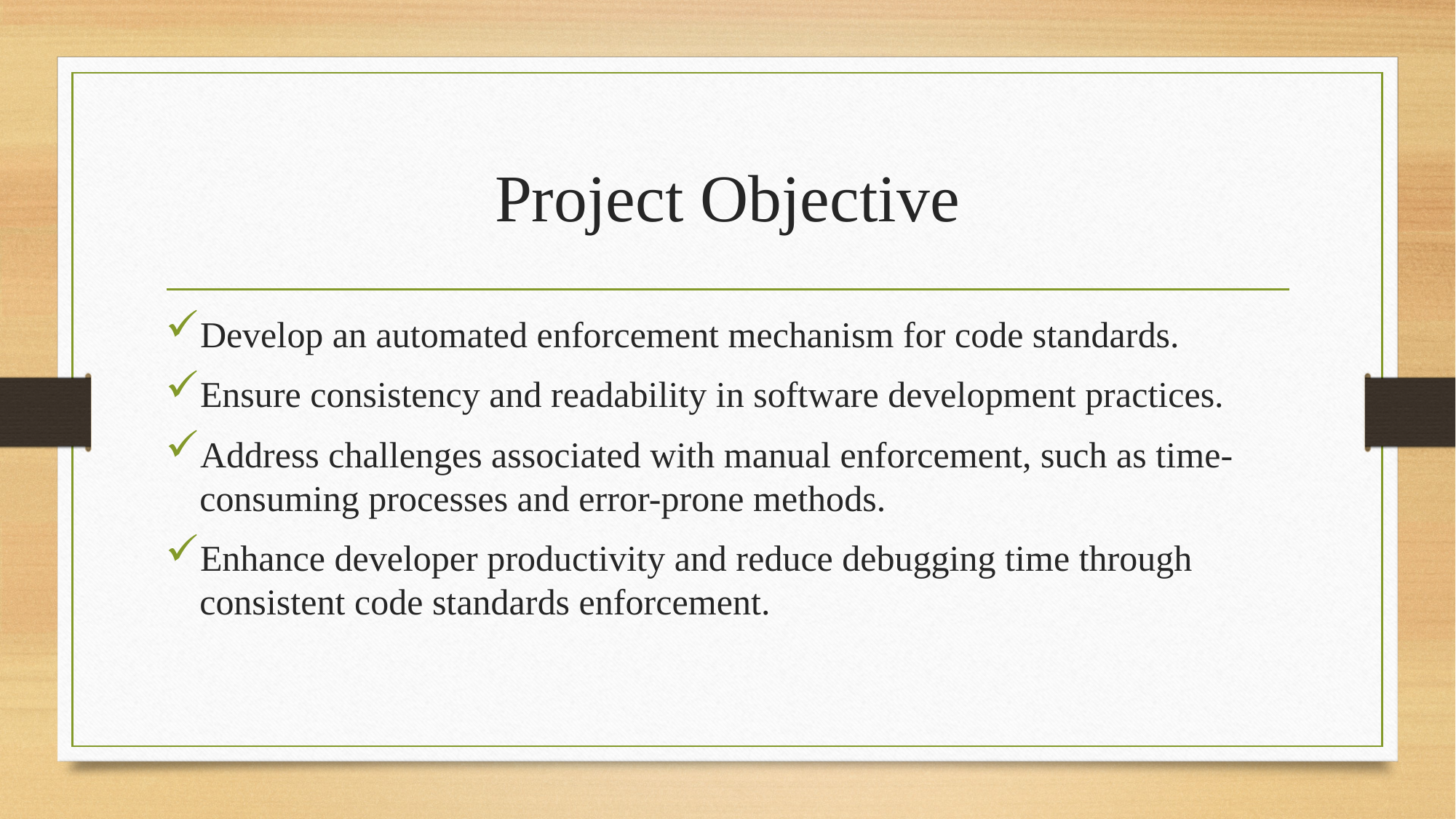

# Project Objective
Develop an automated enforcement mechanism for code standards.
Ensure consistency and readability in software development practices.
Address challenges associated with manual enforcement, such as time-consuming processes and error-prone methods.
Enhance developer productivity and reduce debugging time through consistent code standards enforcement.